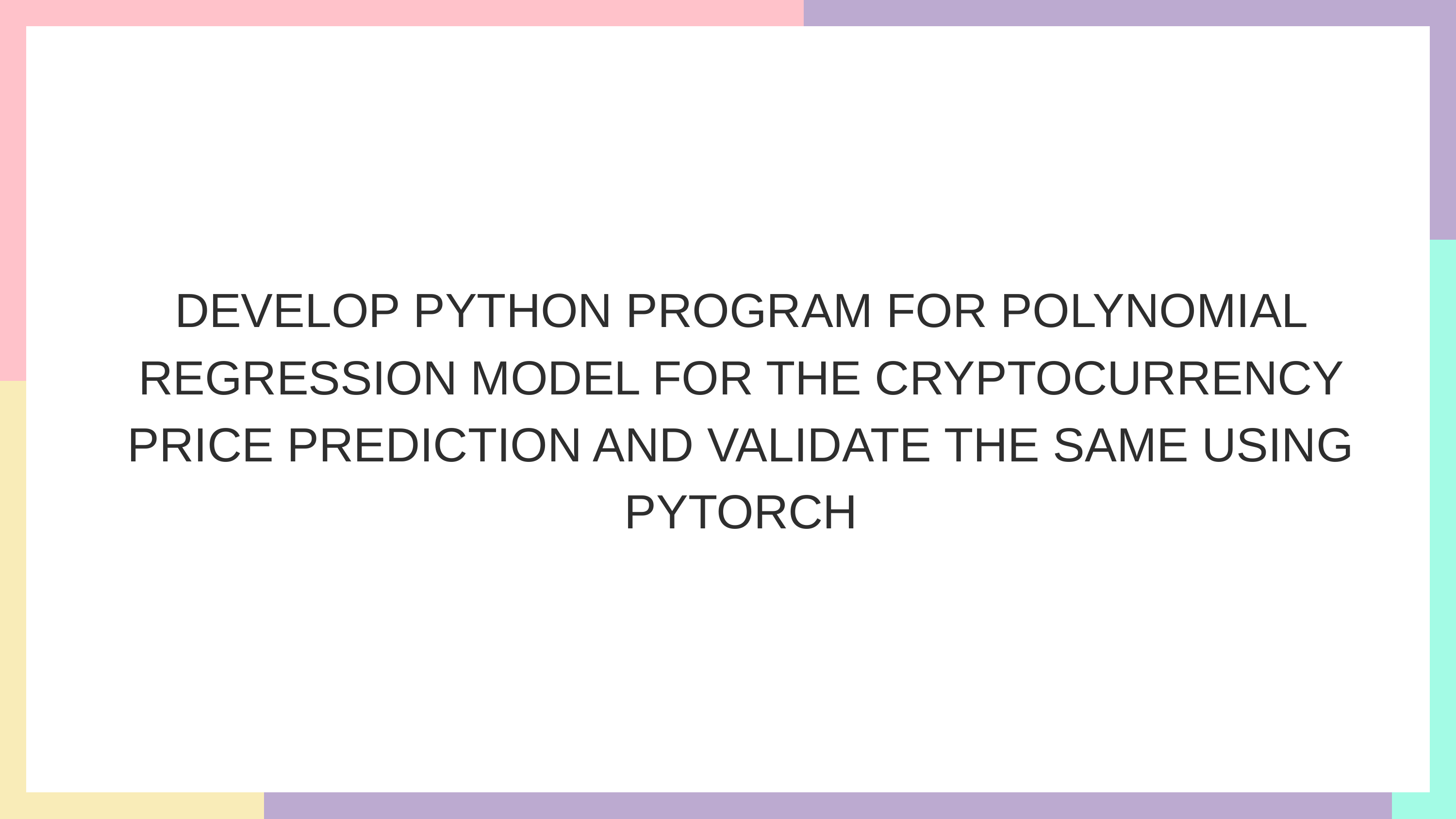

DEVELOP PYTHON PROGRAM FOR POLYNOMIAL REGRESSION MODEL FOR THE CRYPTOCURRENCY PRICE PREDICTION AND VALIDATE THE SAME USING PYTORCH